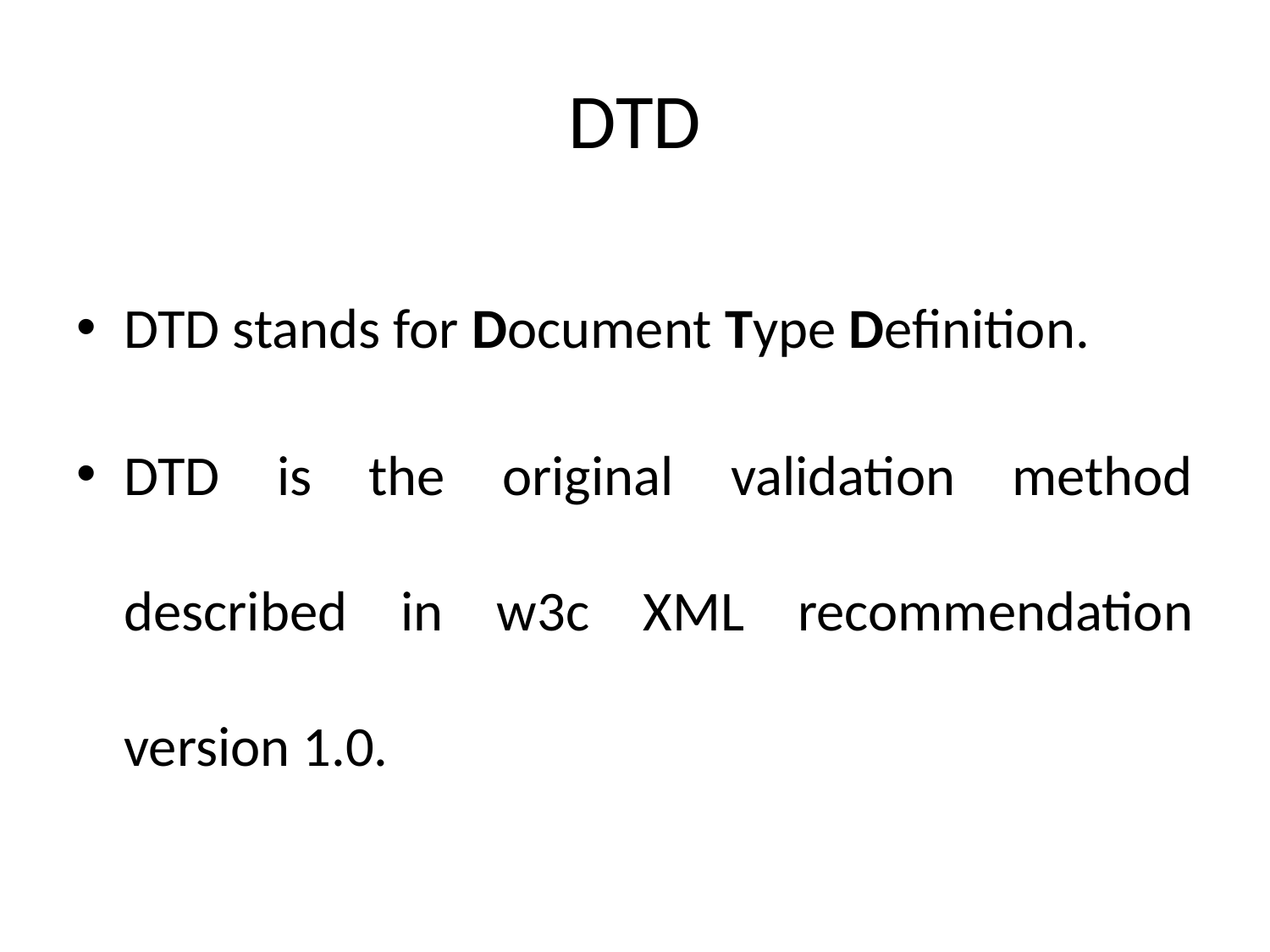

# DTD
DTD stands for Document Type Definition.
DTD is the original validation method described in w3c XML recommendation version 1.0.